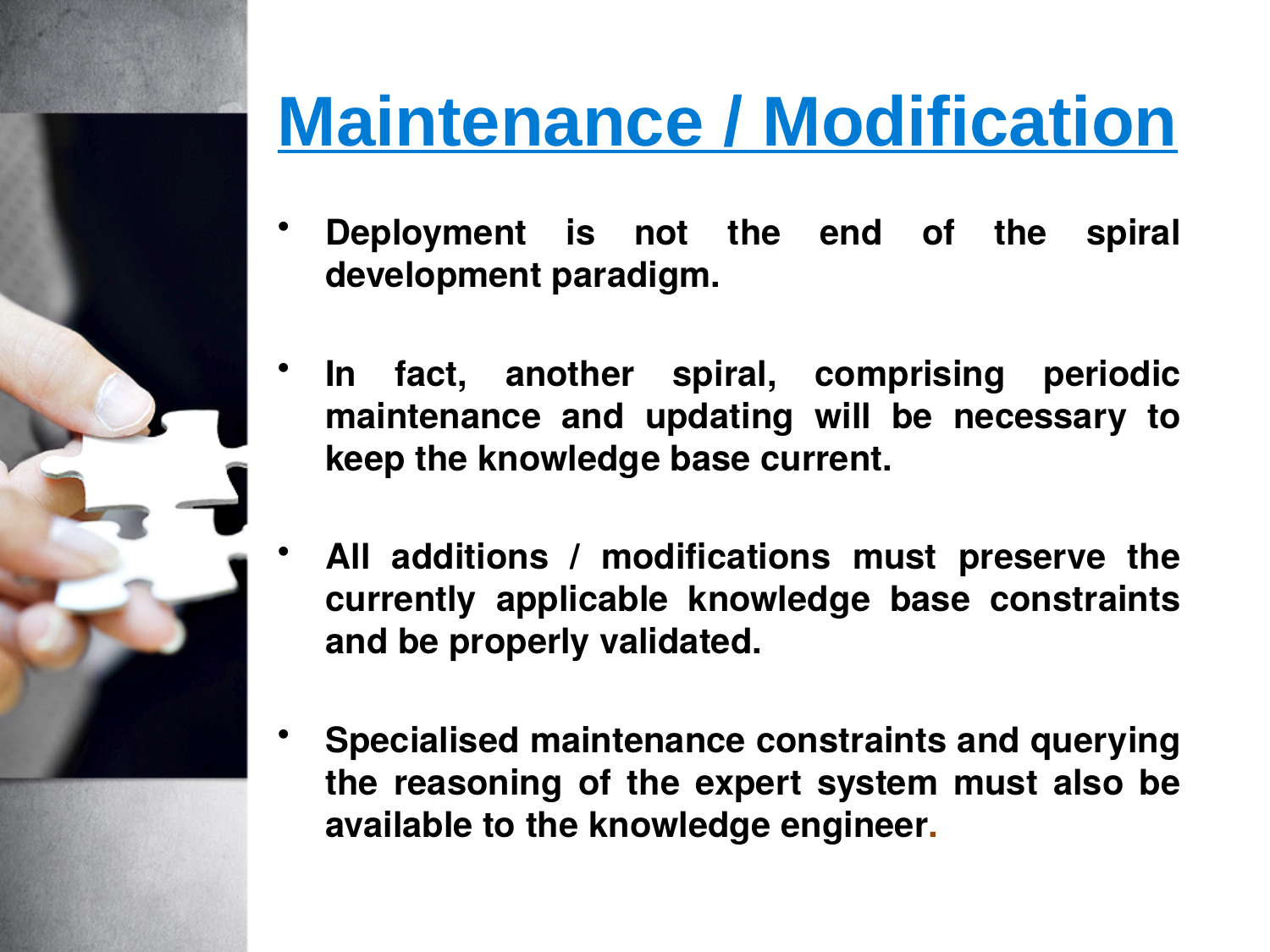

# Maintenance / Modification
Deployment is not the end of the spiral development paradigm.

In fact, another spiral, comprising periodic maintenance and updating will be necessary to keep the knowledge base current.

All additions / modifications must preserve the currently applicable knowledge base constraints and be properly validated.

Specialised maintenance constraints and querying the reasoning of the expert system must also be available to the knowledge engineer.